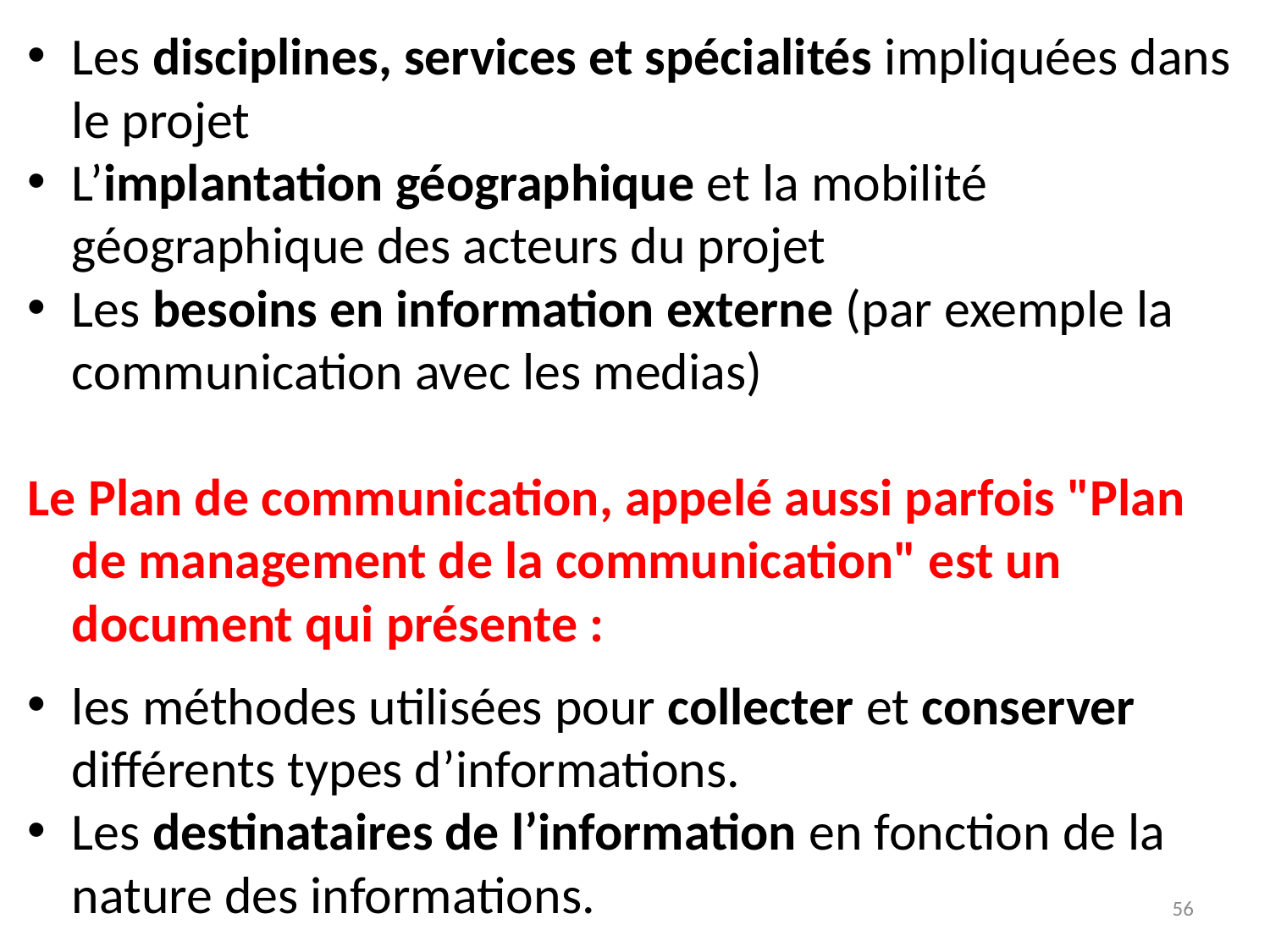

Les disciplines, services et spécialités impliquées dans le projet
L’implantation géographique et la mobilité géographique des acteurs du projet
Les besoins en information externe (par exemple la communication avec les medias)

Le Plan de communication, appelé aussi parfois "Plan de management de la communication" est un document qui présente :
les méthodes utilisées pour collecter et conserver différents types d’informations.
Les destinataires de l’information en fonction de la nature des informations.

56